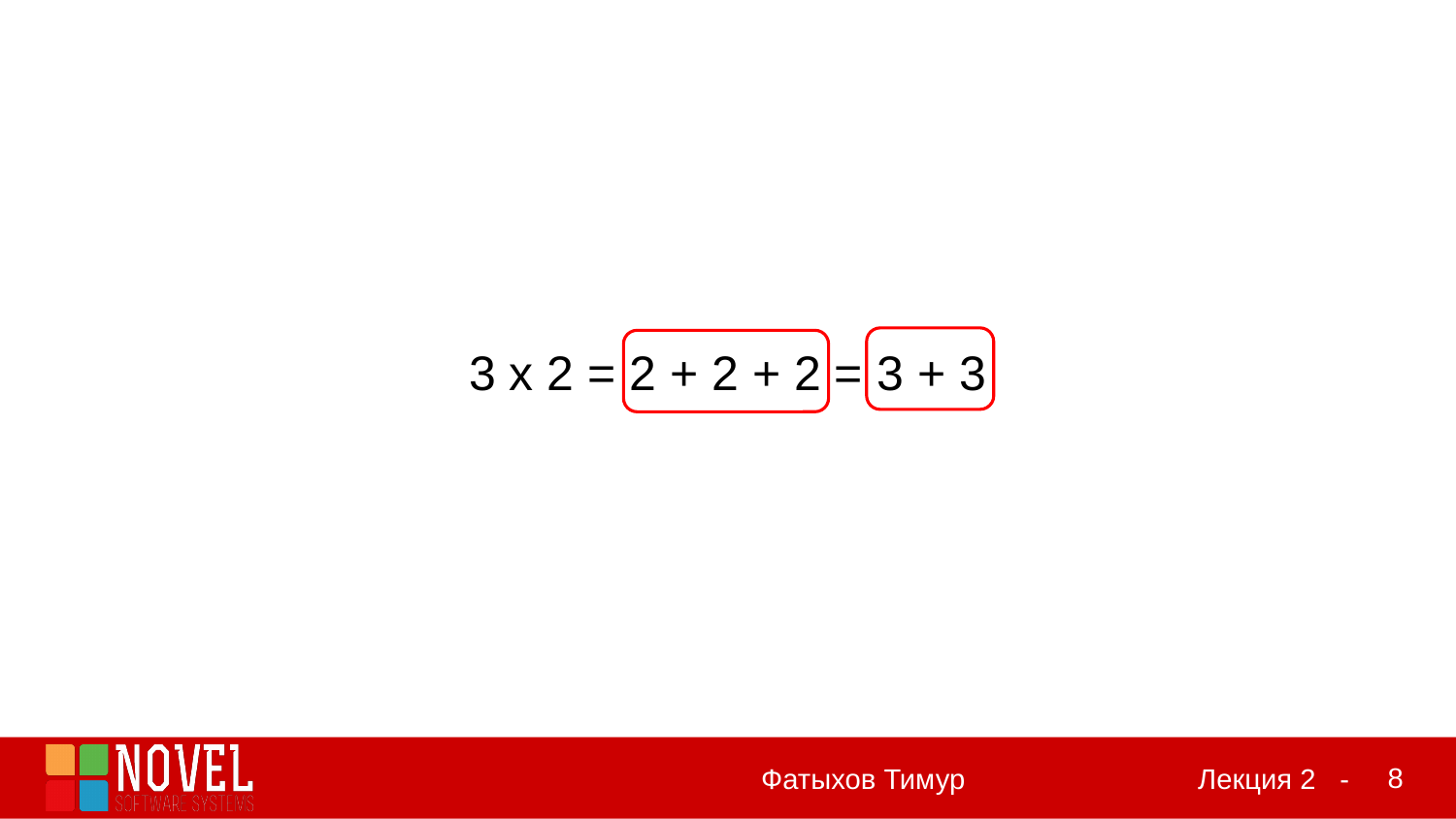

3 x 2 = 2 + 2 + 2 = 3 + 3

8